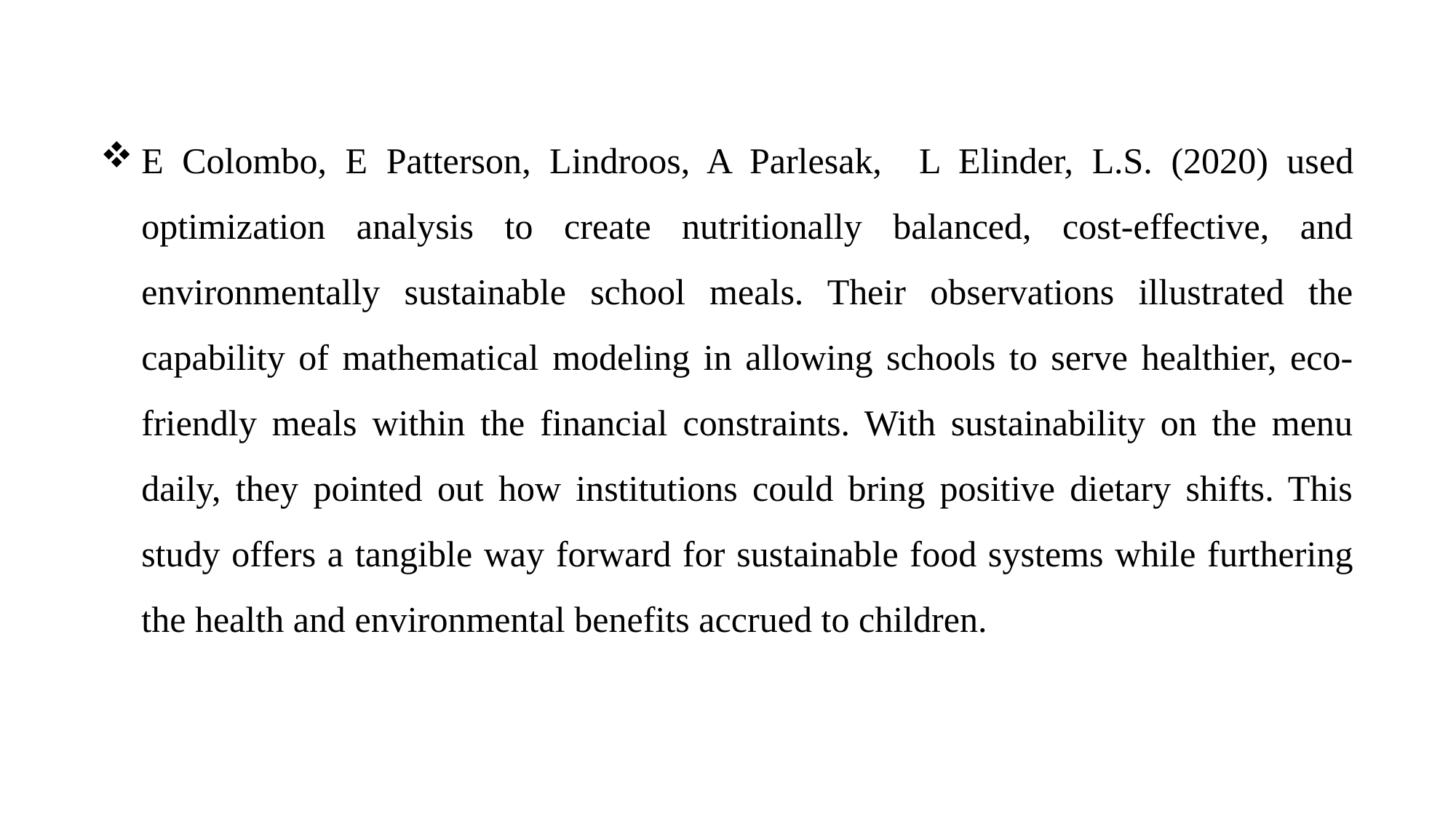

E Colombo, E Patterson, Lindroos, A Parlesak,  L Elinder, L.S. (2020) used optimization analysis to create nutritionally balanced, cost-effective, and environmentally sustainable school meals. Their observations illustrated the capability of mathematical modeling in allowing schools to serve healthier, eco-friendly meals within the financial constraints. With sustainability on the menu daily, they pointed out how institutions could bring positive dietary shifts. This study offers a tangible way forward for sustainable food systems while furthering the health and environmental benefits accrued to children.